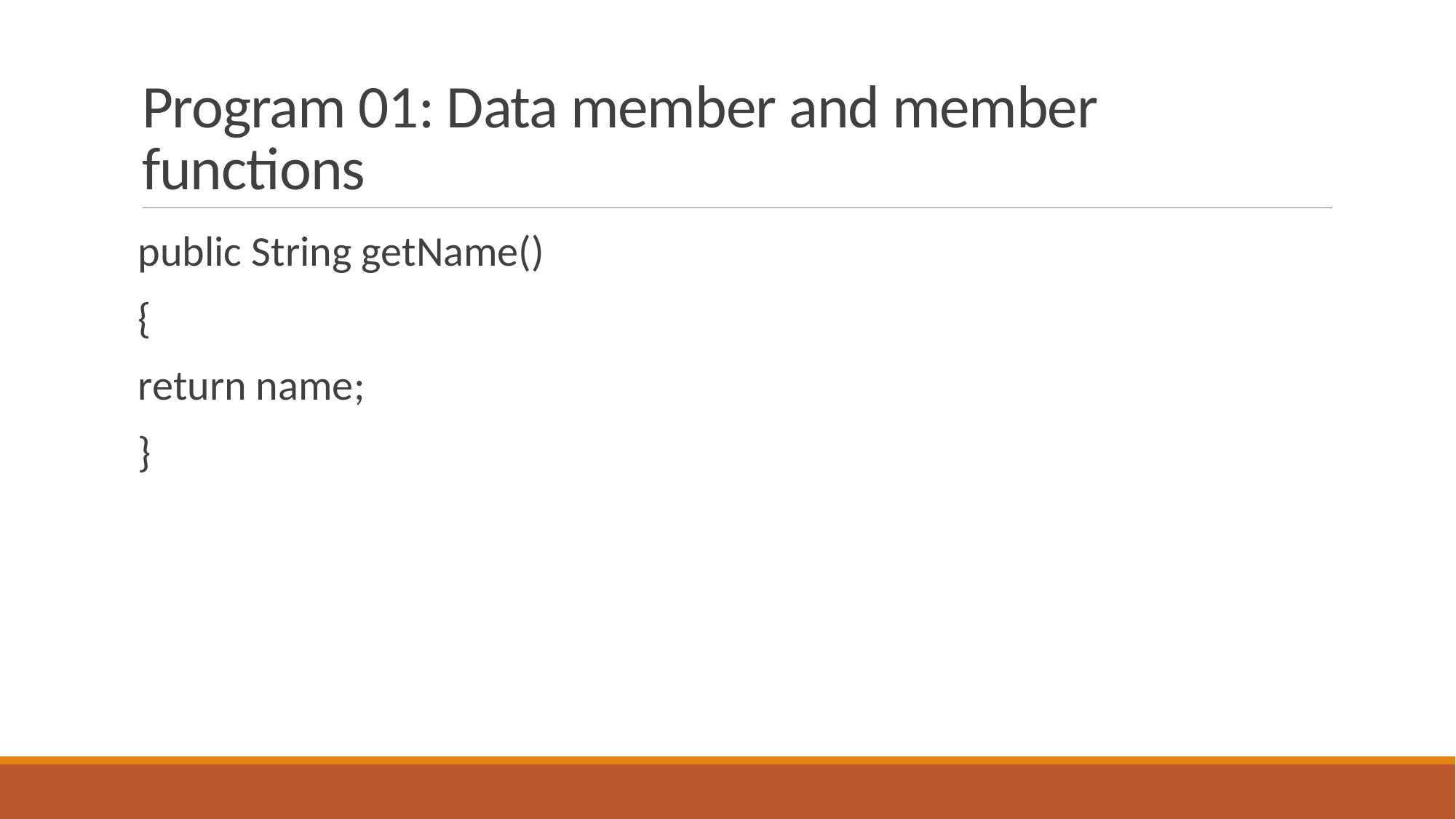

# Program 01: Data member and member functions
public String getName()
{
return name;
}